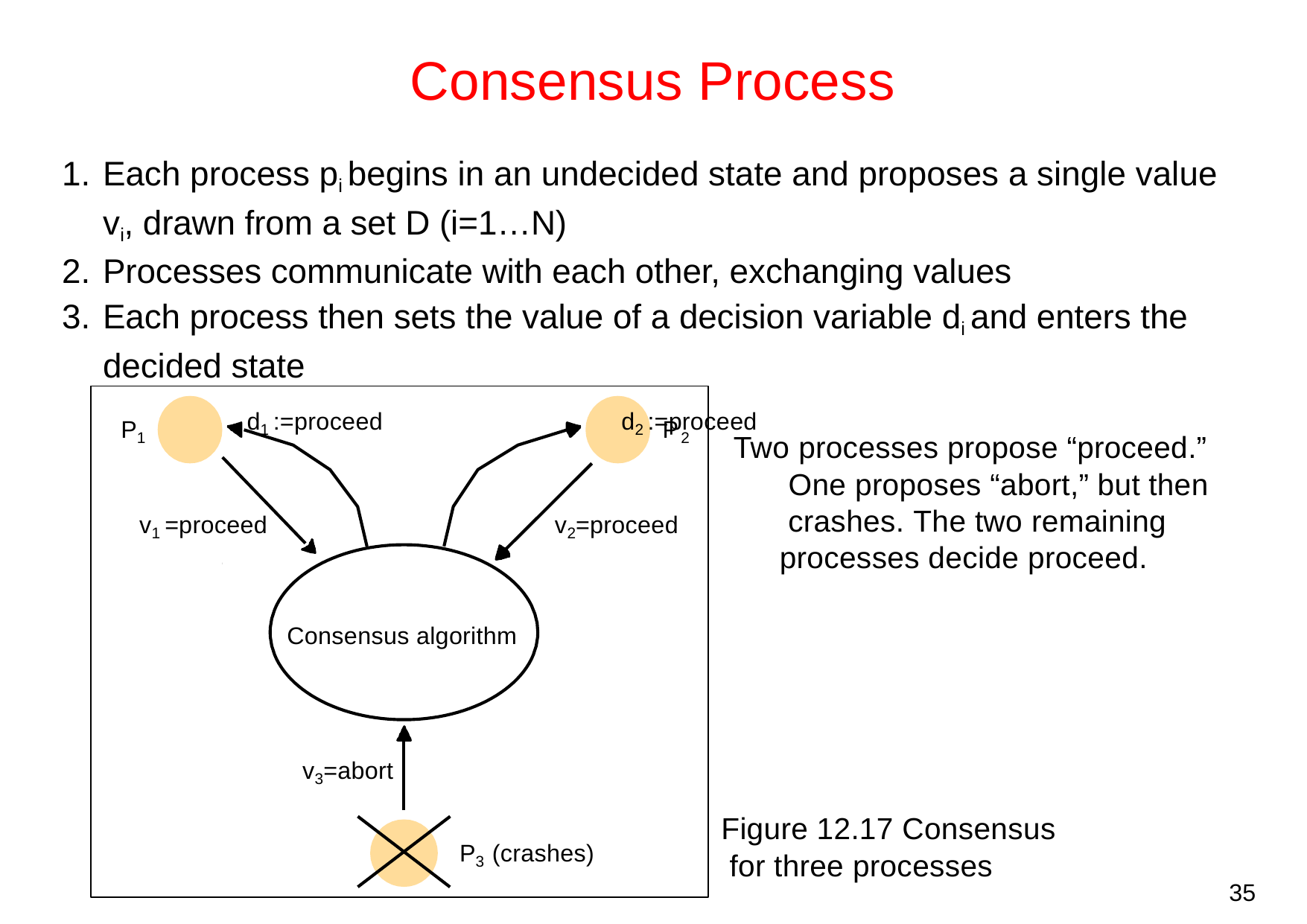

# Consensus Process
Each process pi begins in an undecided state and proposes a single value  vi, drawn from a set D (i=1…N)
Processes communicate with each other, exchanging values
Each process then sets the value of a decision variable di and enters the  decided state
d1 :=proceed	d2 :=proceed

P1	P2

Two processes propose “proceed.”  One proposes “abort,” but then  crashes. The two remaining  processes decide proceed.

v1 =proceed
v2=proceed

1

Consensus algorithm

v3=abort
Figure 12.17 Consensus  for three processes

P3 (crashes)
35